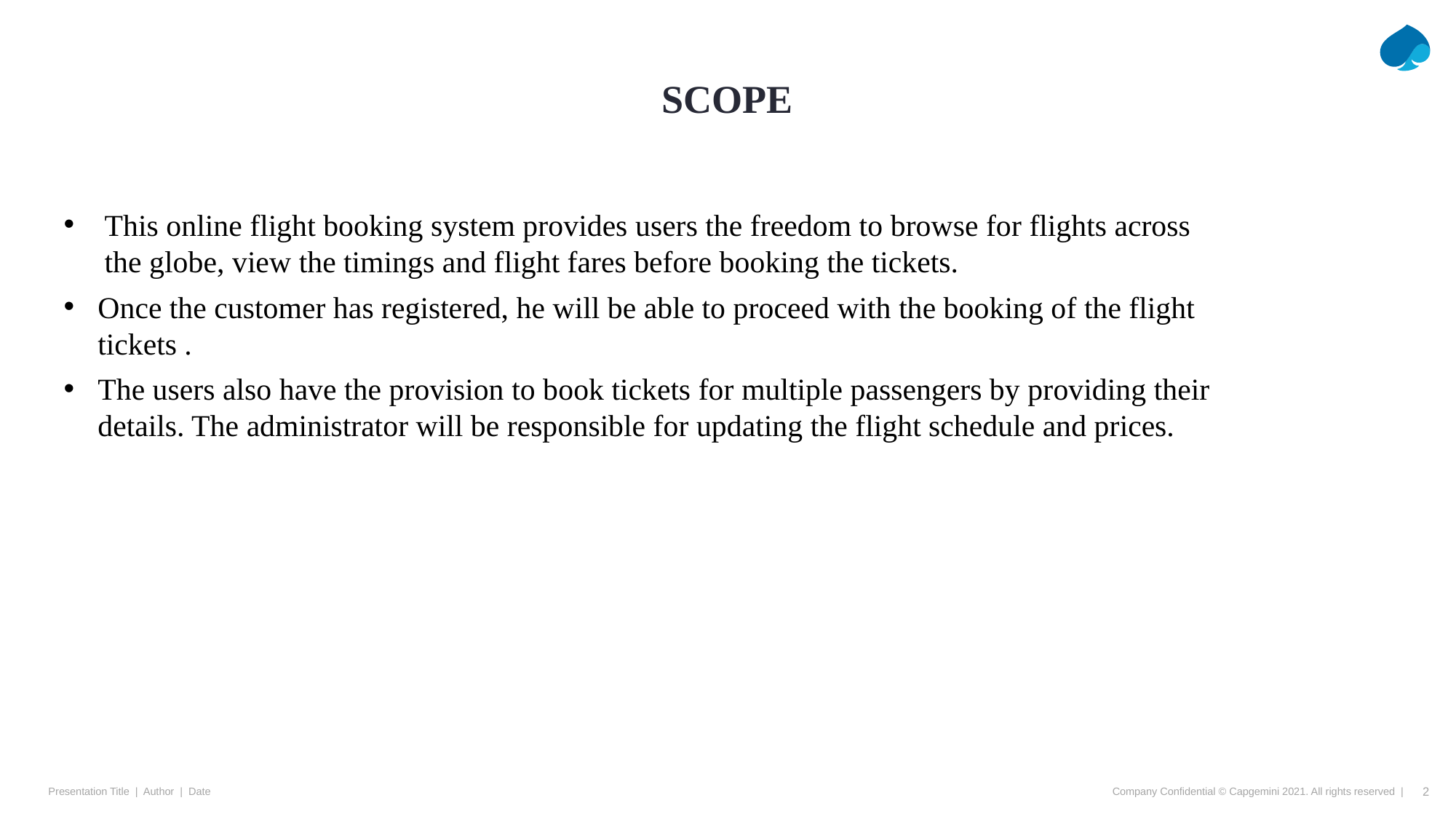

# SCOPE

This online flight booking system provides users the freedom to browse for flights across the globe, view the timings and flight fares before booking the tickets.
Once the customer has registered, he will be able to proceed with the booking of the flight tickets .
The users also have the provision to book tickets for multiple passengers by providing their details. The administrator will be responsible for updating the flight schedule and prices.